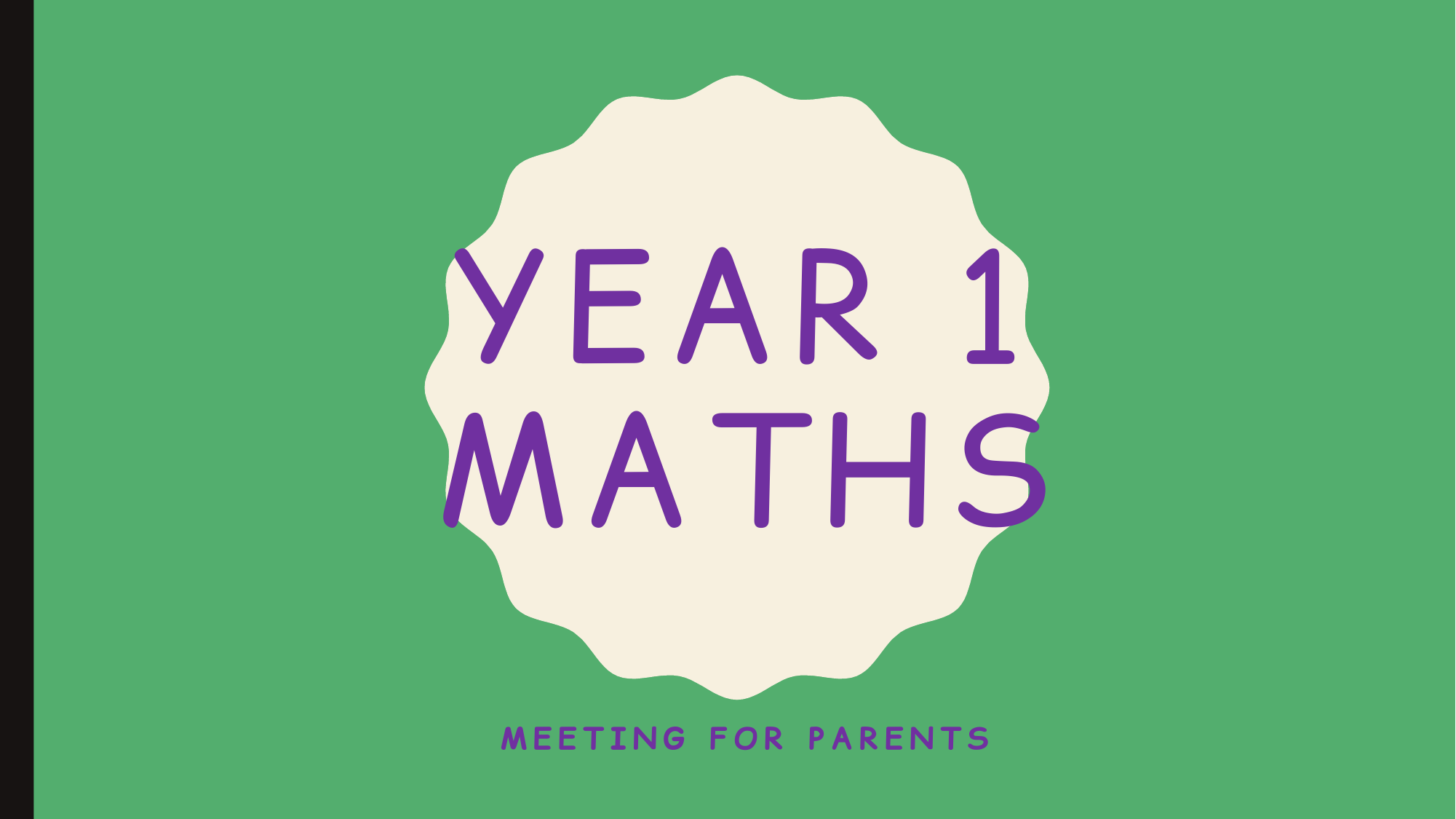

# Year 1 Maths
Meeting For Parents